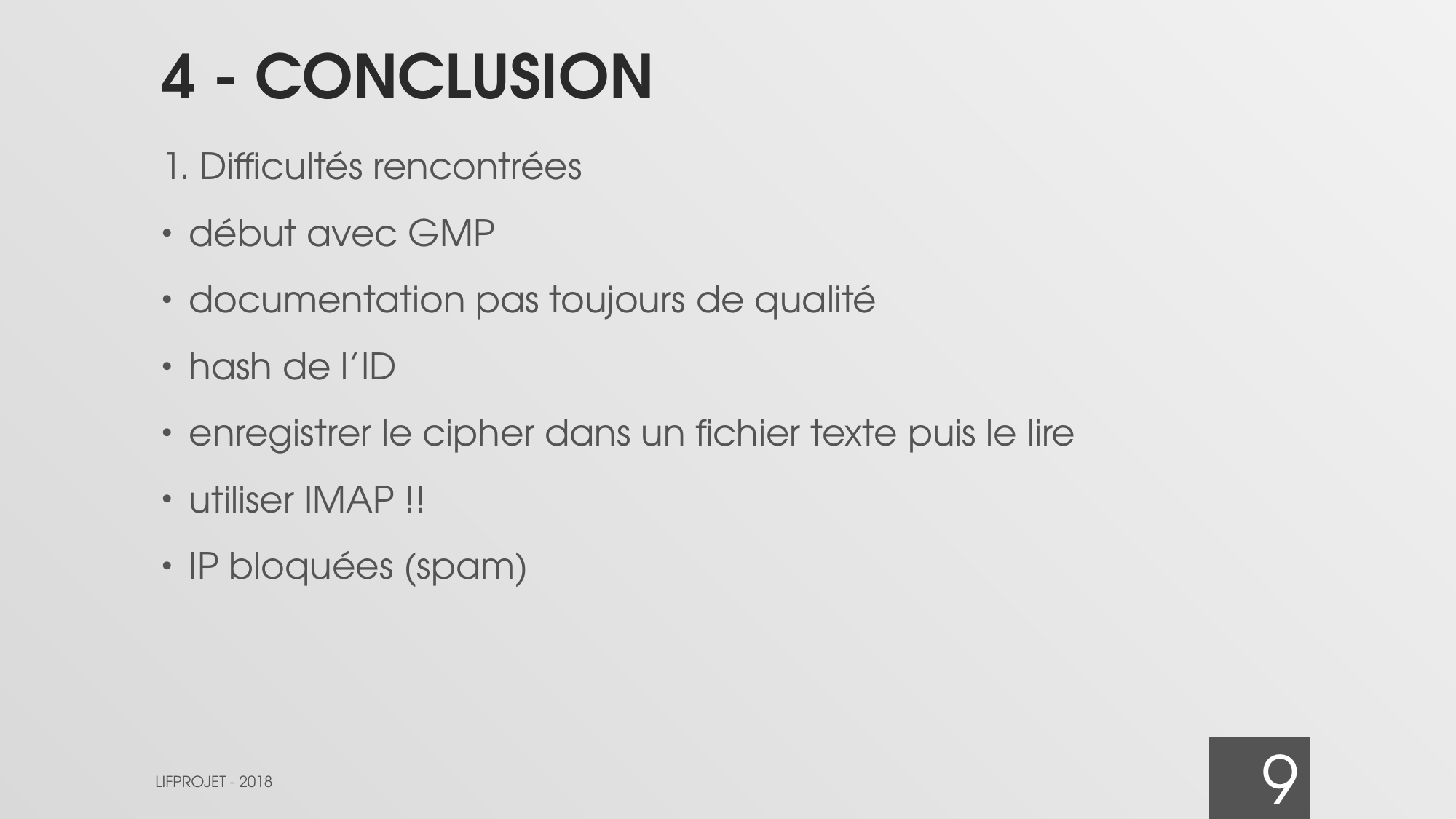

# 4 - Conclusion
1. Difficultés rencontrées
début avec GMP
documentation pas toujours de qualité
hash de l’ID
enregistrer le cipher dans un fichier texte puis le lire
utiliser IMAP !!
IP bloquées (spam)
9
LIFPROJET - 2018